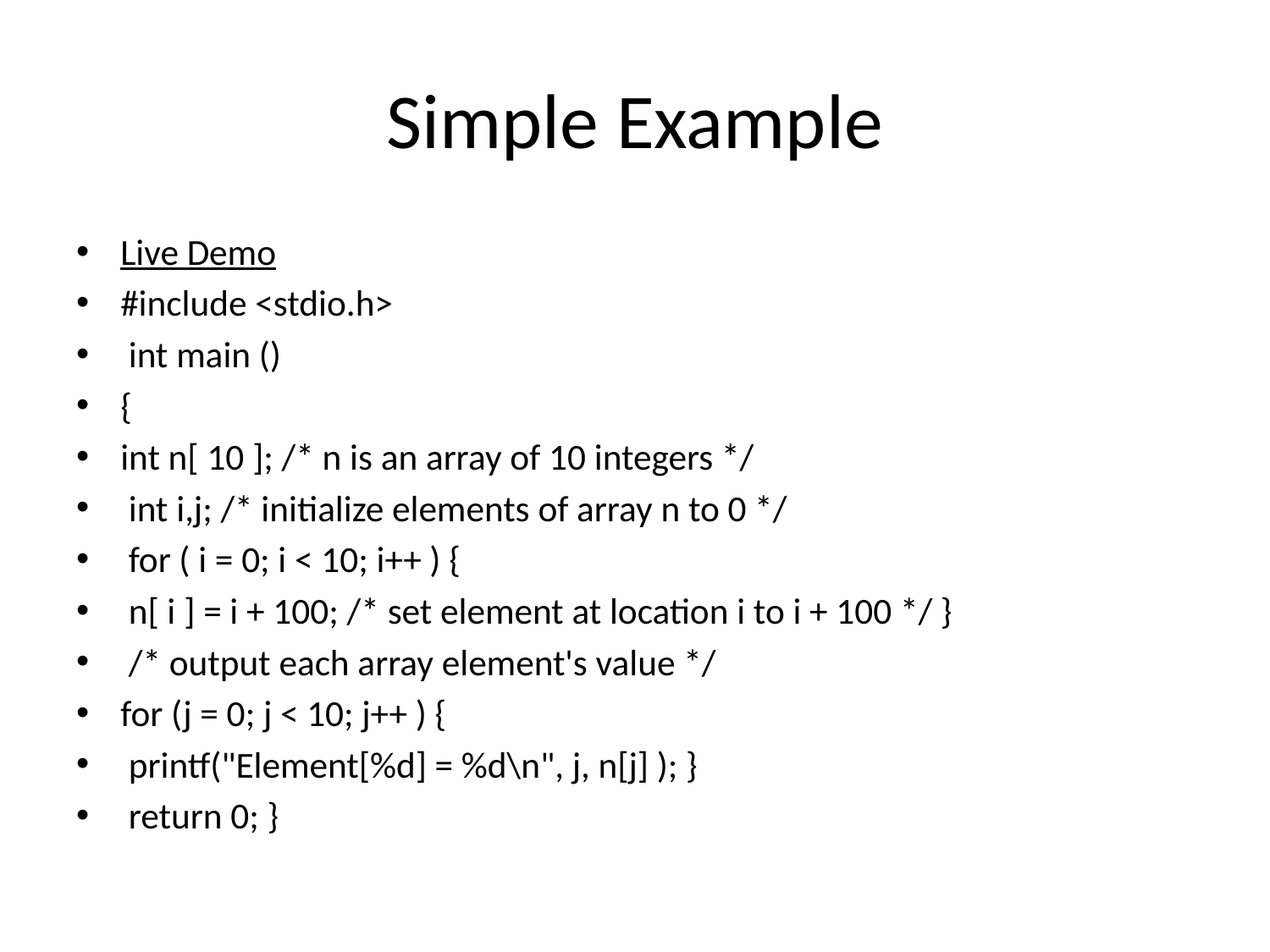

# Simple Example
Live Demo
#include <stdio.h>
 int main ()
{
int n[ 10 ]; /* n is an array of 10 integers */
 int i,j; /* initialize elements of array n to 0 */
 for ( i = 0; i < 10; i++ ) {
 n[ i ] = i + 100; /* set element at location i to i + 100 */ }
 /* output each array element's value */
for (j = 0; j < 10; j++ ) {
 printf("Element[%d] = %d\n", j, n[j] ); }
 return 0; }